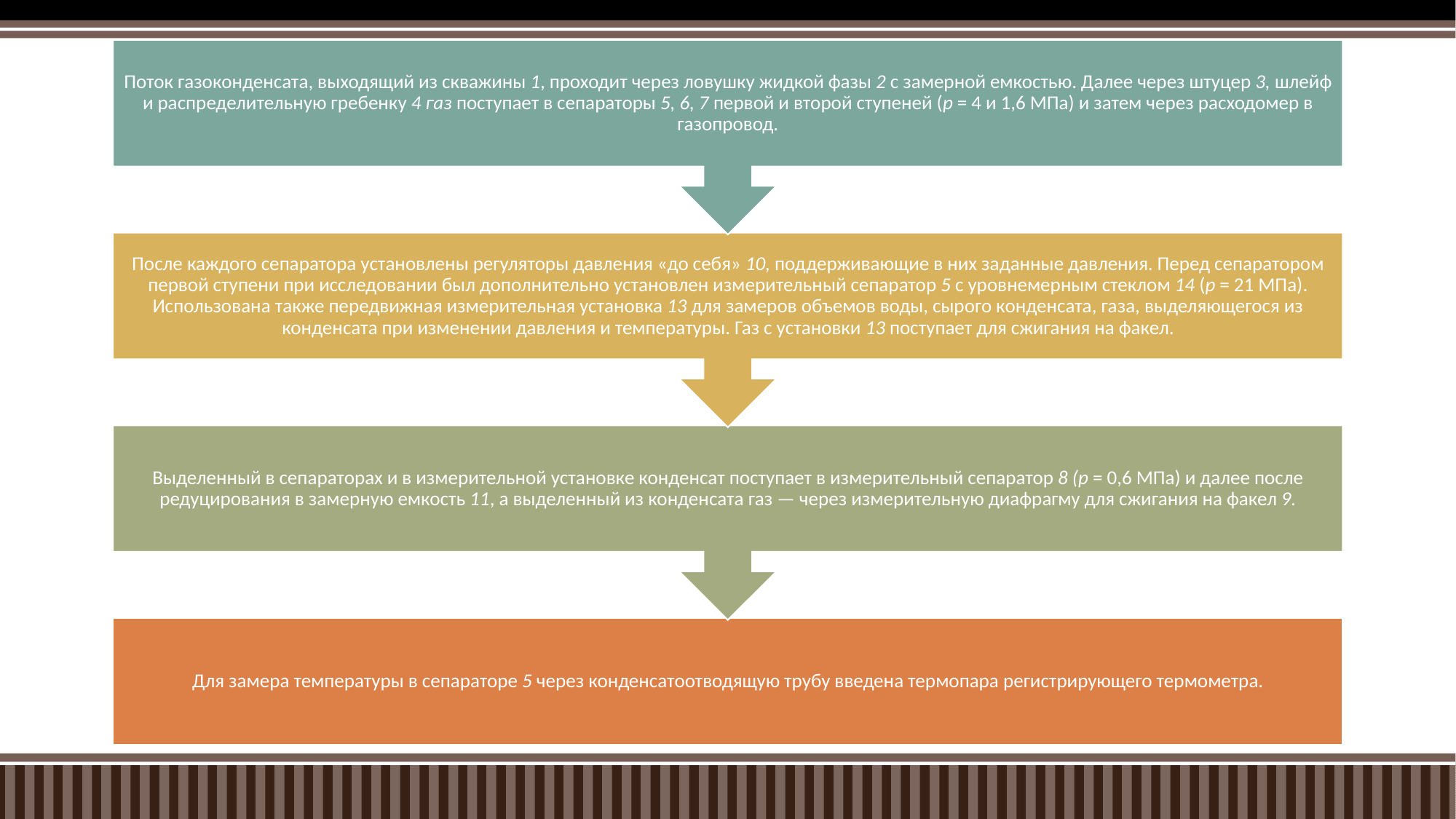

Для замера температуры в сепараторе 5 через конденсатоотводящую трубу введена термопара регистрирующего термометра.
Выделенный в сепараторах и в измерительной установке кон­денсат поступает в измерительный сепаратор 8 (р = 0,6 МПа) и да­лее после редуцирования в замерную емкость 11, а выделенный из конденсата газ — через измерительную диафрагму для сжига­ния на факел 9.
После каждого сепаратора установлены регуляторы давления «до себя» 10, поддерживающие в них заданные давления. Перед сепаратором первой ступени при исследовании был дополнительно установлен измерительный сепаратор 5 с уровнемерным стеклом 14 (р = 21 МПа). Использована также передвижная измерительная установка 13 для замеров объемов воды, сырого конденсата, газа, выделяющегося из конденсата при изменении давления и темпера­туры. Газ с установки 13 поступает для сжигания на факел.
Поток газоконденсата, выходящий из скважины 1, проходит через ловушку жидкой фазы 2 с замерной емкостью. Далее через штуцер 3, шлейф и распределительную гребенку 4 газ поступает в сепараторы 5, 6, 7 первой и второй ступеней (р = 4 и 1,6 МПа) и затем через расходомер в газопровод.